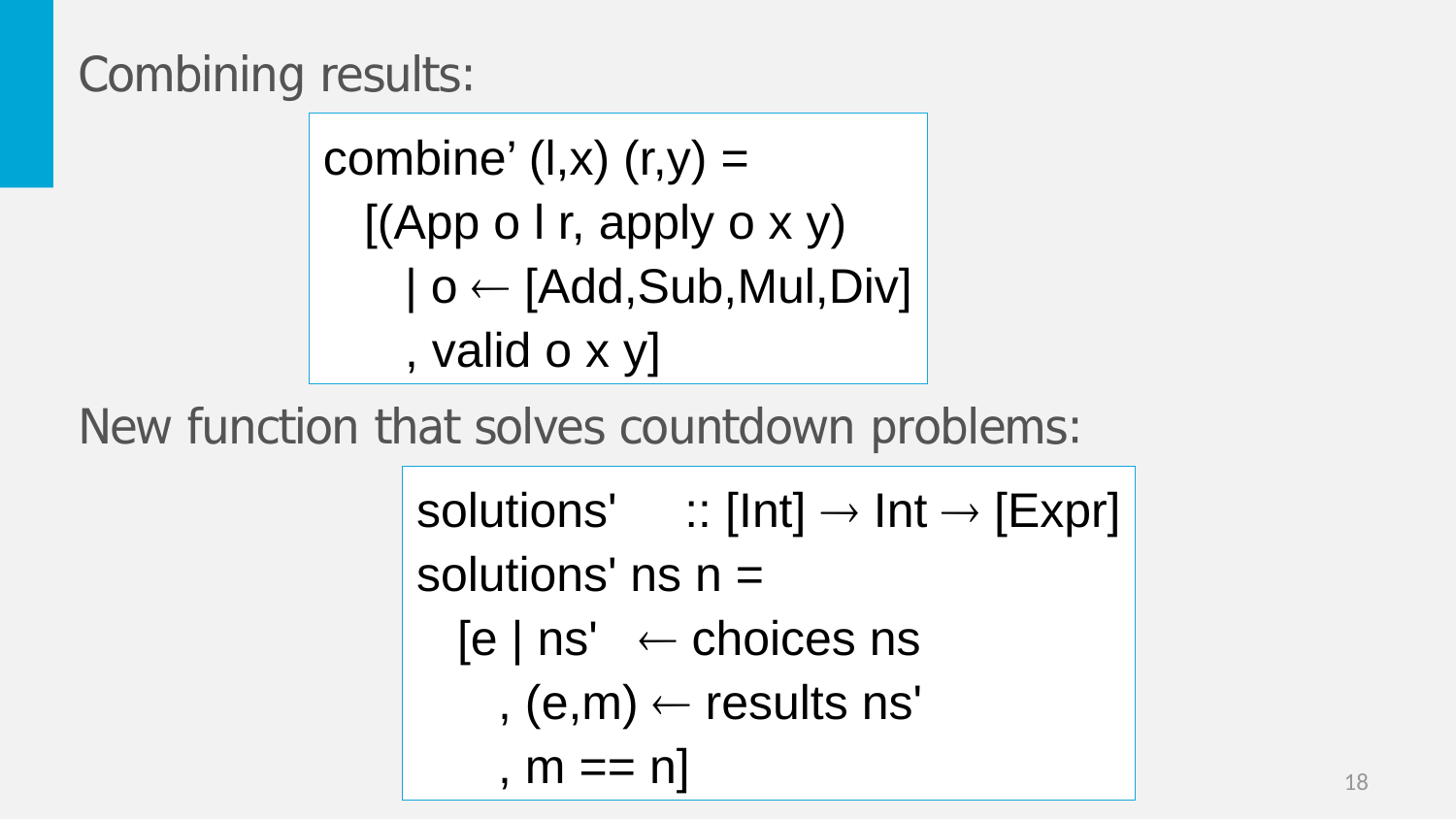

Combining results:
combine’ (l,x) (r,y) =
   [(App o l r, apply o x y)
      | o ← [Add,Sub,Mul,Div]
      , valid o x y]
New function that solves countdown problems:
solutions'     :: [Int] → Int → [Expr]
solutions' ns n =
   [e | ns'   ← choices ns
      , (e,m) ← results ns'
      , m == n]
18